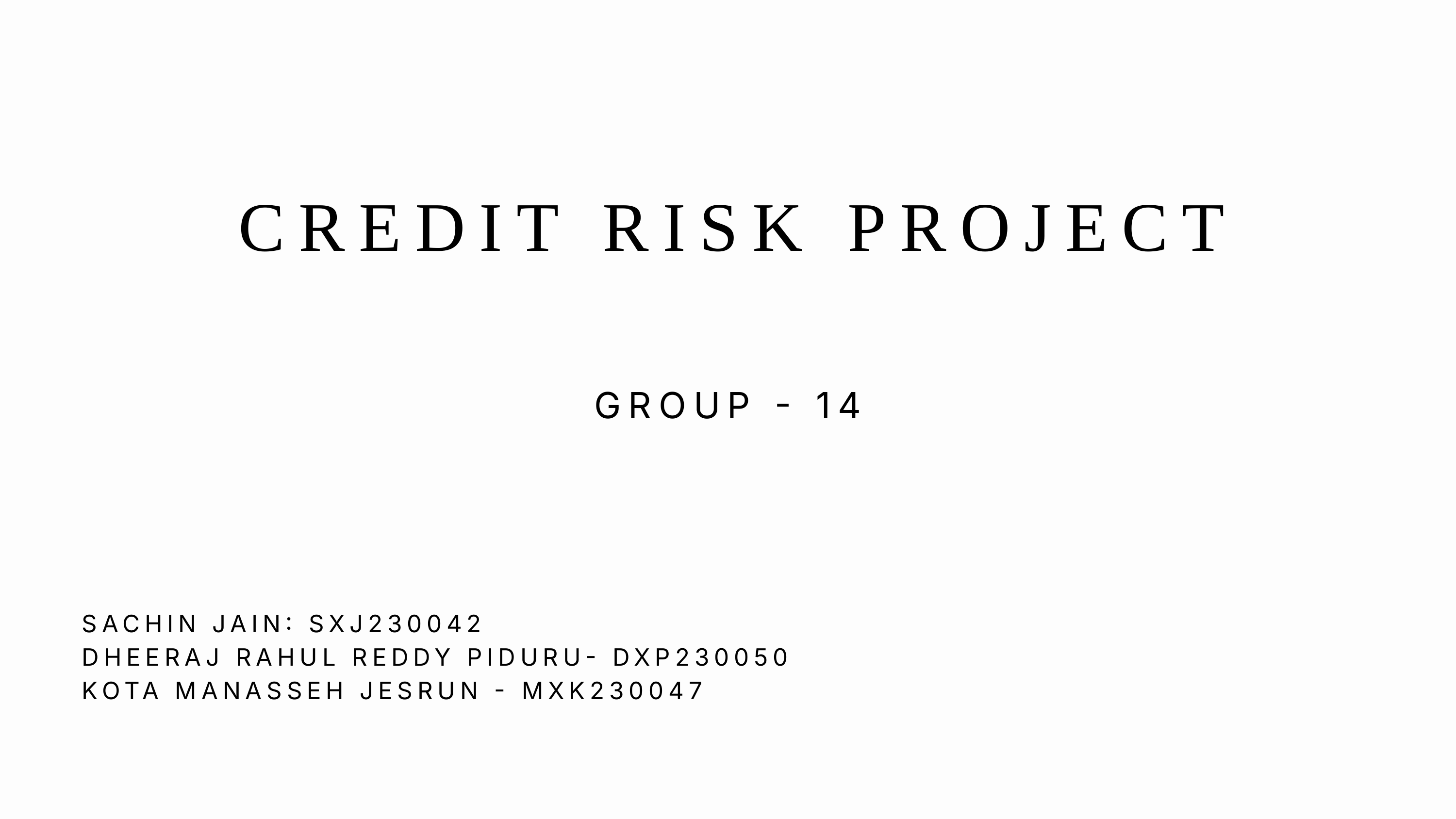

CREDIT RISK PROJECT
GROUP - 14
SACHIN JAIN: SXJ230042
DHEERAJ RAHUL REDDY PIDURU- DXP230050
KOTA MANASSEH JESRUN - MXK230047